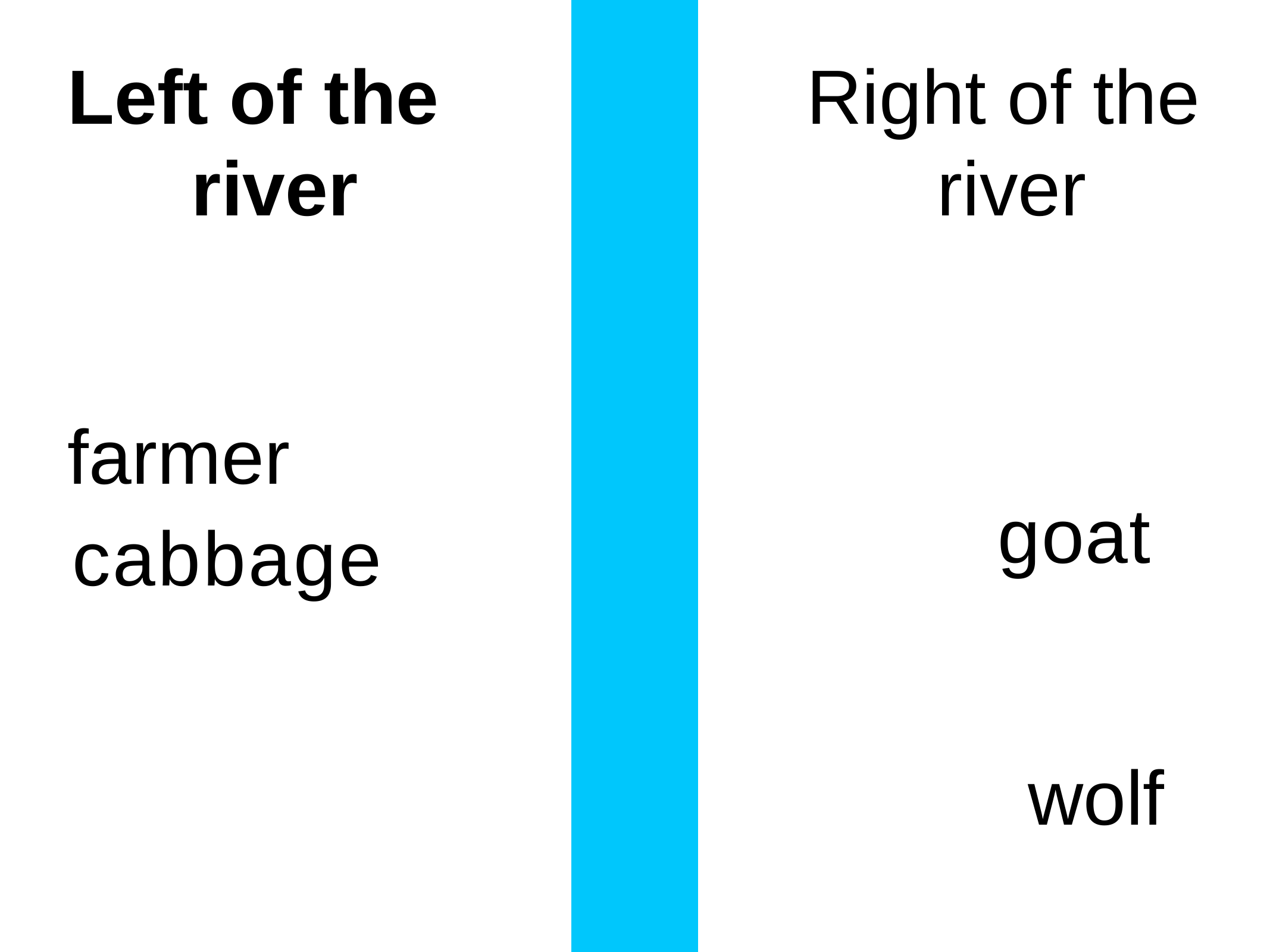

Left of the  river
# Right of the  river
farmer  cabbage
goat  wolf